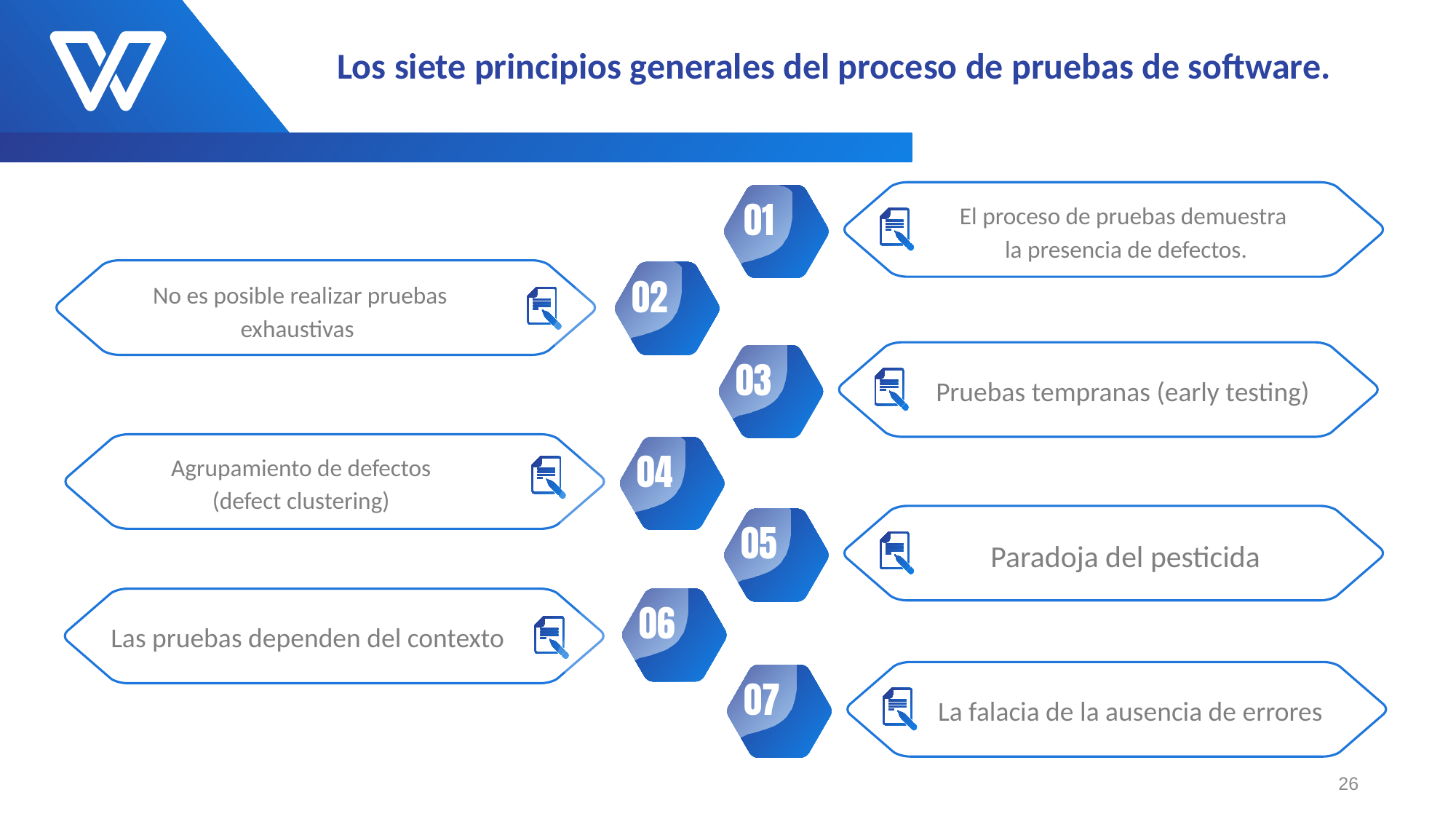

Los siete principios generales del proceso de pruebas de software.

El proceso de pruebas demuestra
la presencia de defectos.
01

No es posible realizar pruebas exhaustivas
02

03

Pruebas tempranas (early testing)

Agrupamiento de defectos
(defect clustering)
04

05

Paradoja del pesticida

06

Las pruebas dependen del contexto

07

La falacia de la ausencia de errores

26